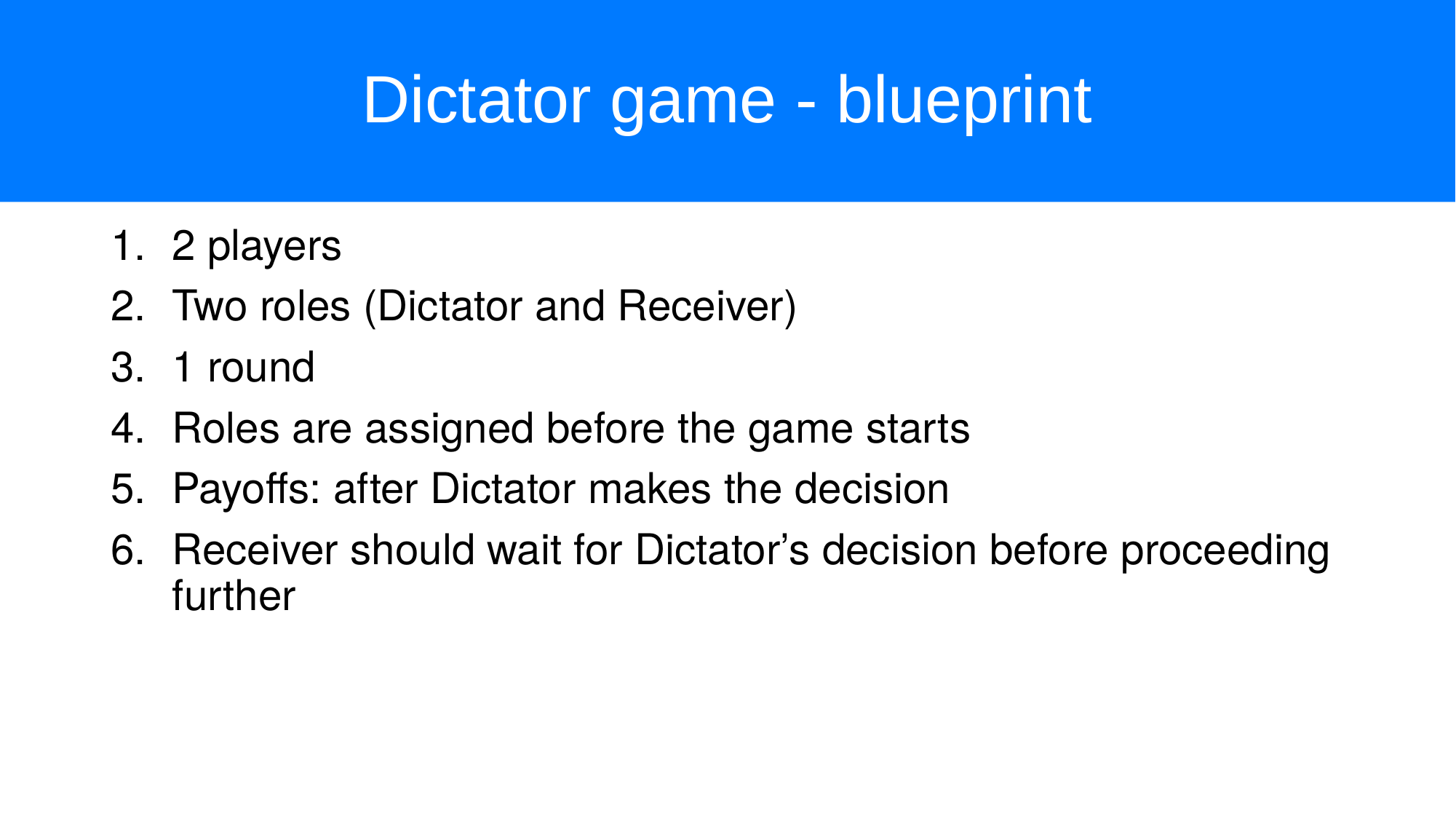

# Dictator game - blueprint
2 players
Two roles (Dictator and Receiver)
1 round
Roles are assigned before the game starts
Payoffs: after Dictator makes the decision
Receiver should wait for Dictator’s decision before proceeding further